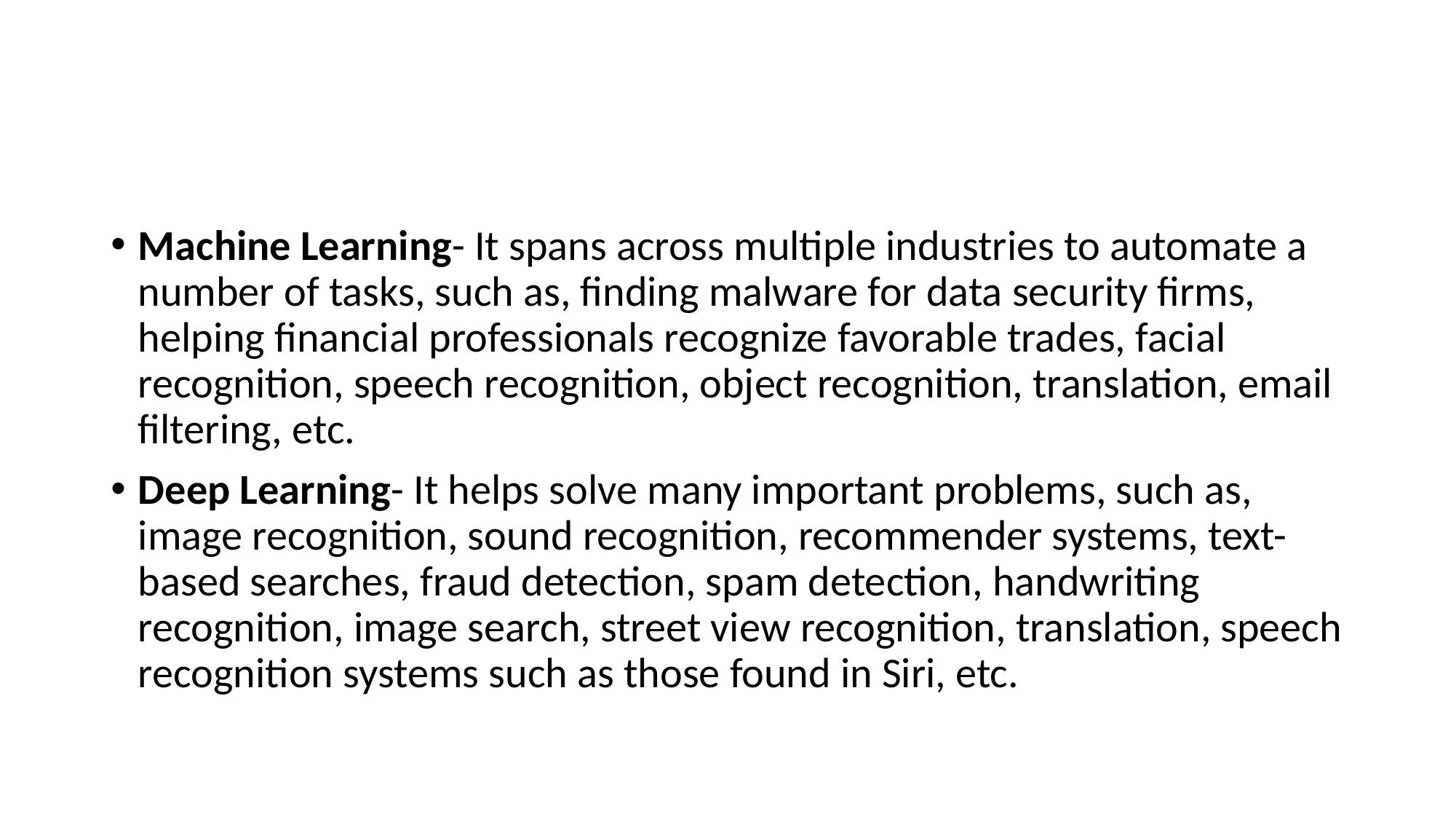

#
Machine Learning- It spans across multiple industries to automate a number of tasks, such as, finding malware for data security firms, helping financial professionals recognize favorable trades, facial recognition, speech recognition, object recognition, translation, email filtering, etc.
Deep Learning- It helps solve many important problems, such as, image recognition, sound recognition, recommender systems, text-based searches, fraud detection, spam detection, handwriting recognition, image search, street view recognition, translation, speech recognition systems such as those found in Siri, etc.